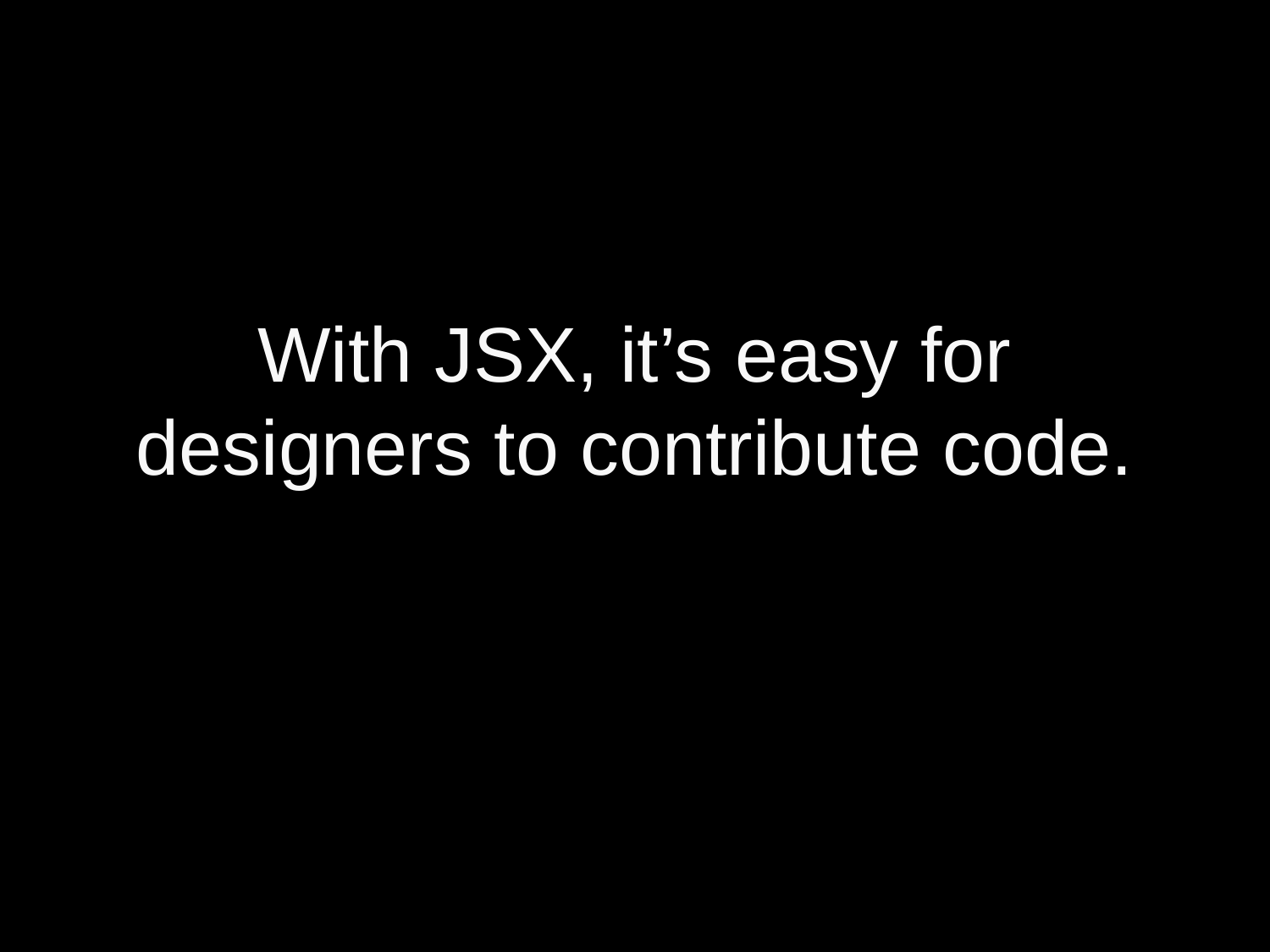

# With JSX, it’s easy for designers to contribute code.